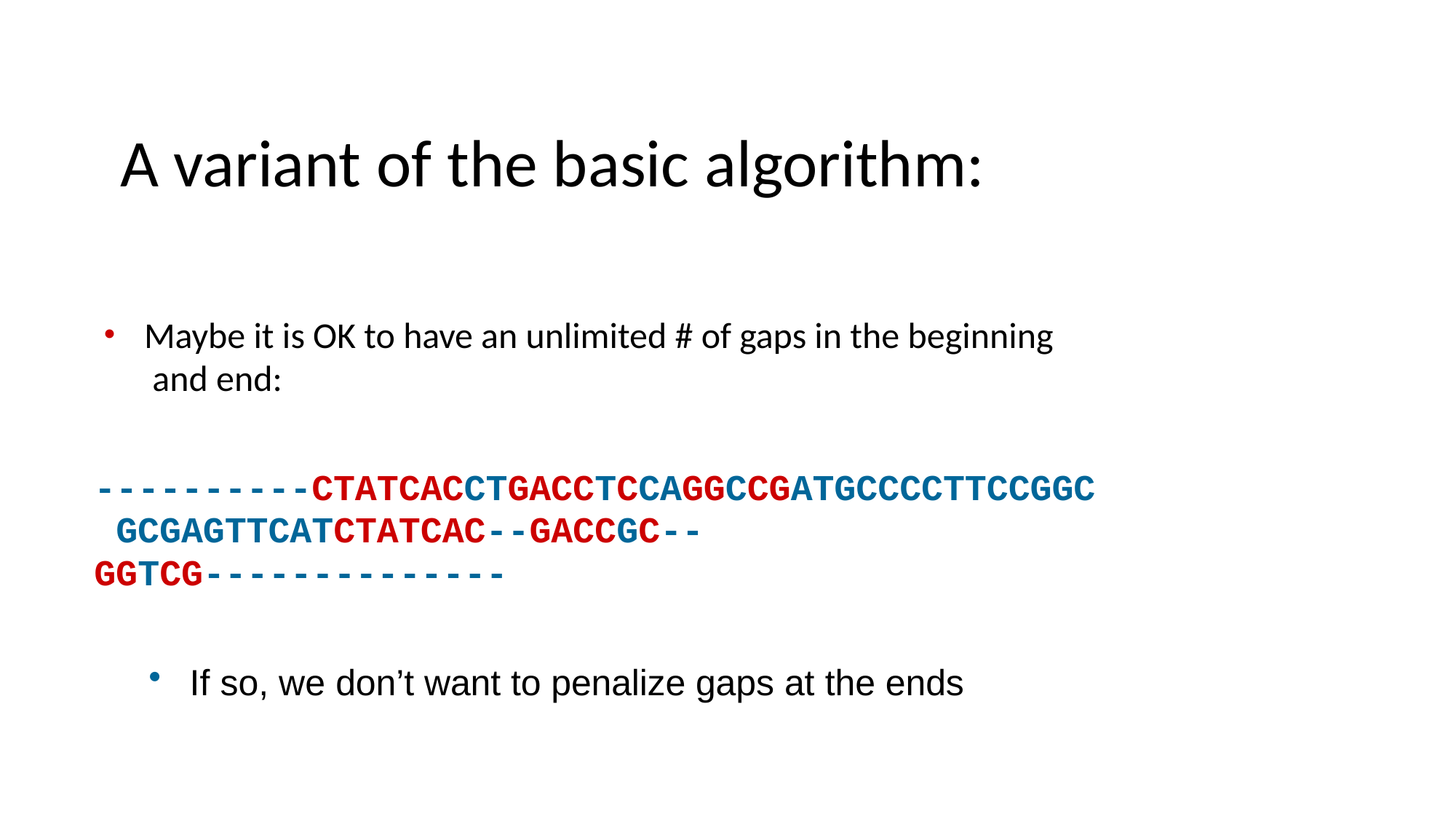

A variant of the basic algorithm:
Maybe it is OK to have an unlimited # of gaps in the beginning  and end:

----------CTATCACCTGACCTCCAGGCCGATGCCCCTTCCGGC  GCGAGTTCATCTATCAC--GACCGC--GGTCG--------------

If so, we don’t want to penalize gaps at the ends